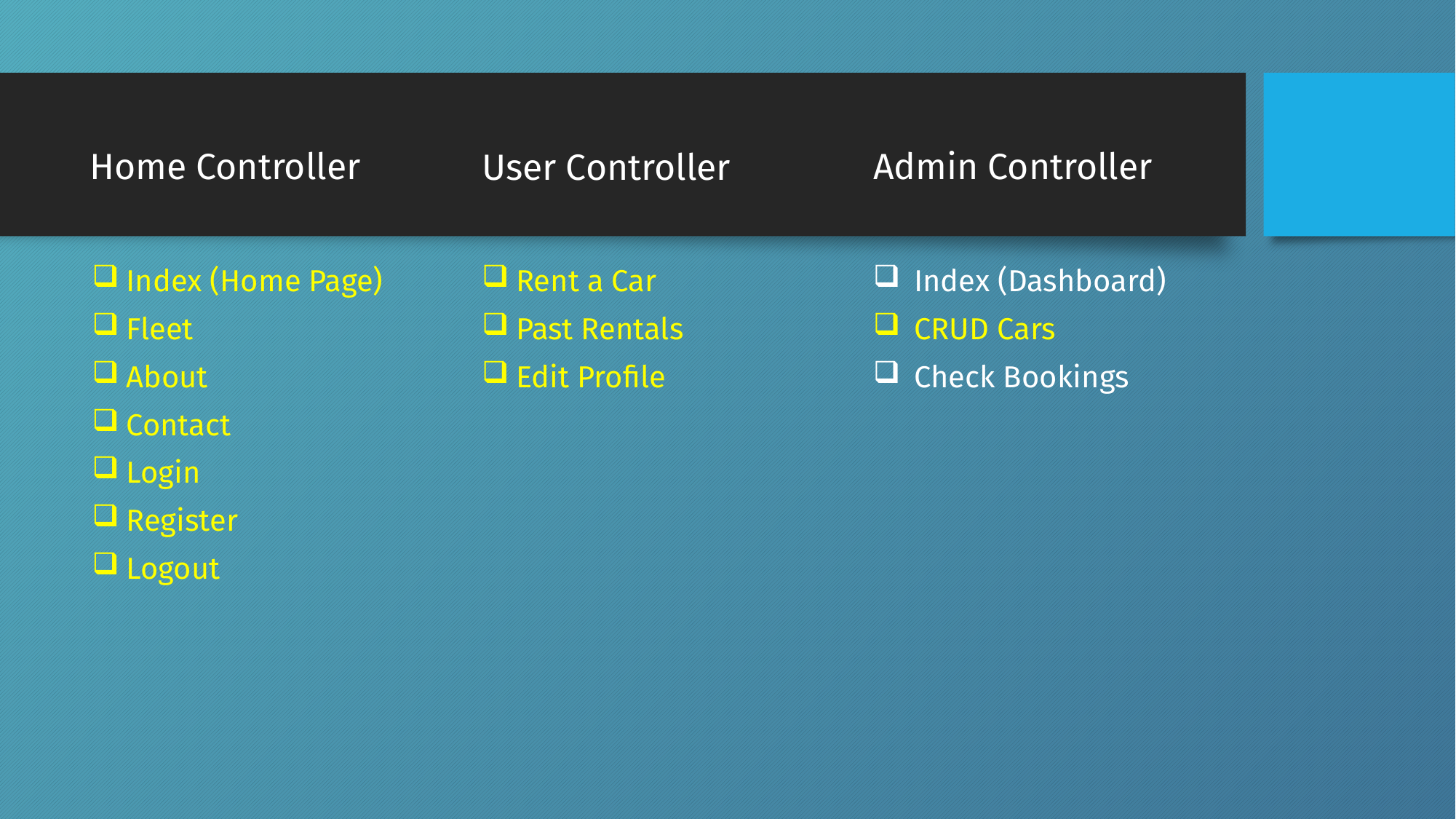

Home Controller
Admin Controller
User Controller
Index (Home Page)
Fleet
About
Contact
Login
Register
Logout
Rent a Car
Past Rentals
Edit Profile

Index (Dashboard)
CRUD Cars
Check Bookings